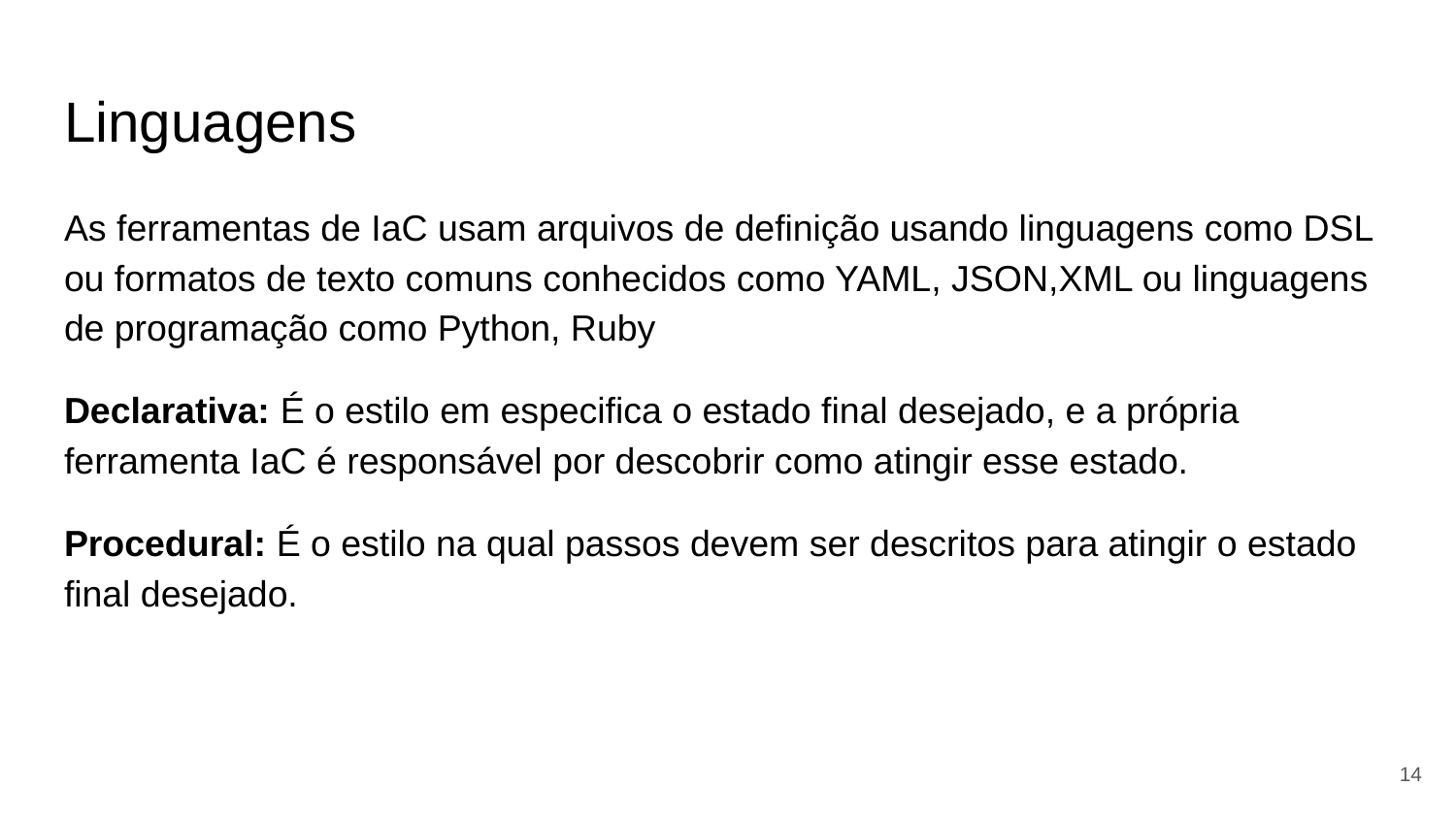

# Linguagens
As ferramentas de IaC usam arquivos de definição usando linguagens como DSL ou formatos de texto comuns conhecidos como YAML, JSON,XML ou linguagens de programação como Python, Ruby
Declarativa: É o estilo em especifica o estado final desejado, e a própria ferramenta IaC é responsável por descobrir como atingir esse estado.
Procedural: É o estilo na qual passos devem ser descritos para atingir o estado final desejado.
14